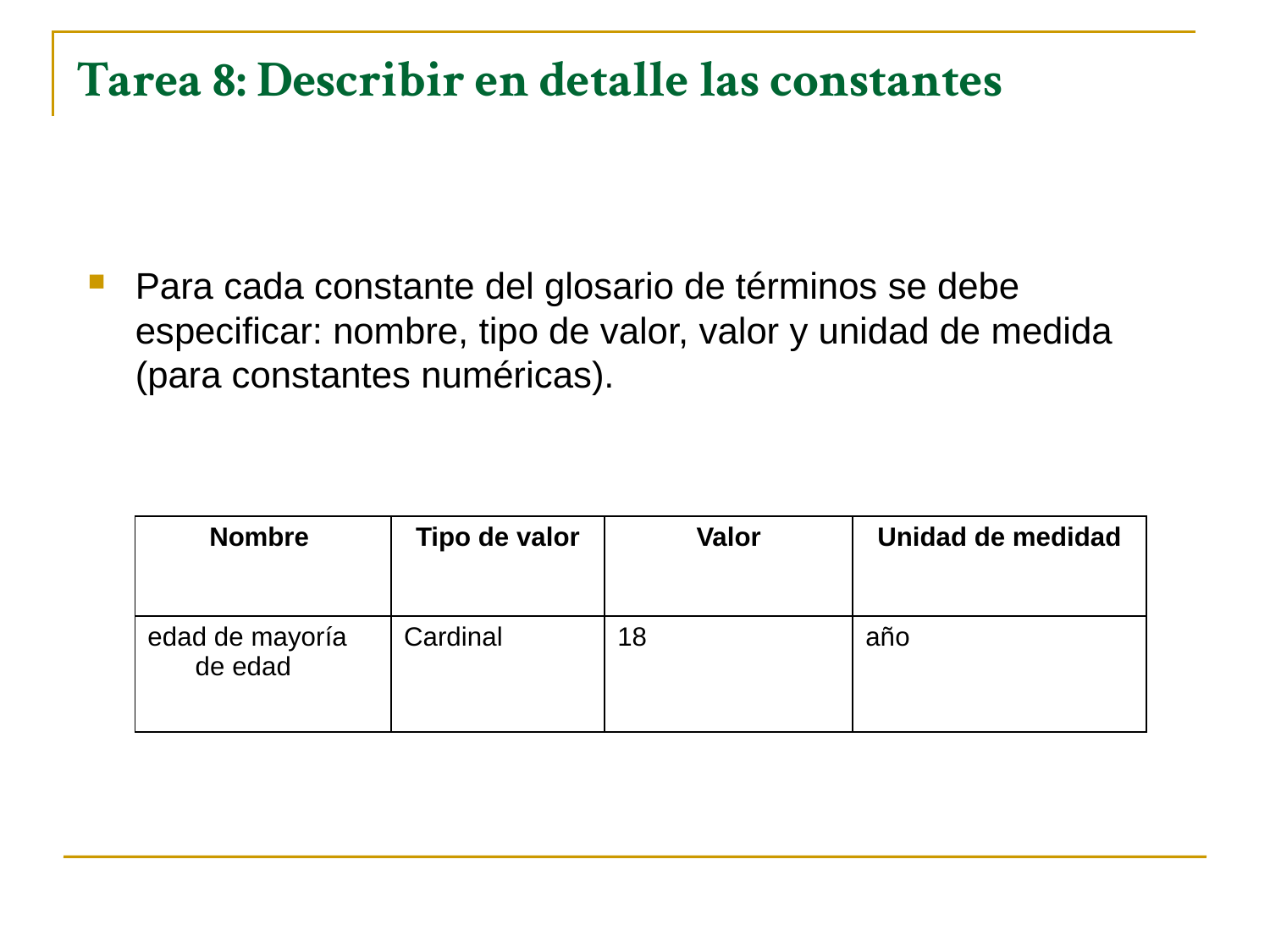

# Tarea 8: Describir en detalle las constantes
Para cada constante del glosario de términos se debe especificar: nombre, tipo de valor, valor y unidad de medida (para constantes numéricas).
| Nombre | Tipo de valor | Valor | Unidad de medidad |
| --- | --- | --- | --- |
| edad de mayoría de edad | Cardinal | 18 | año |